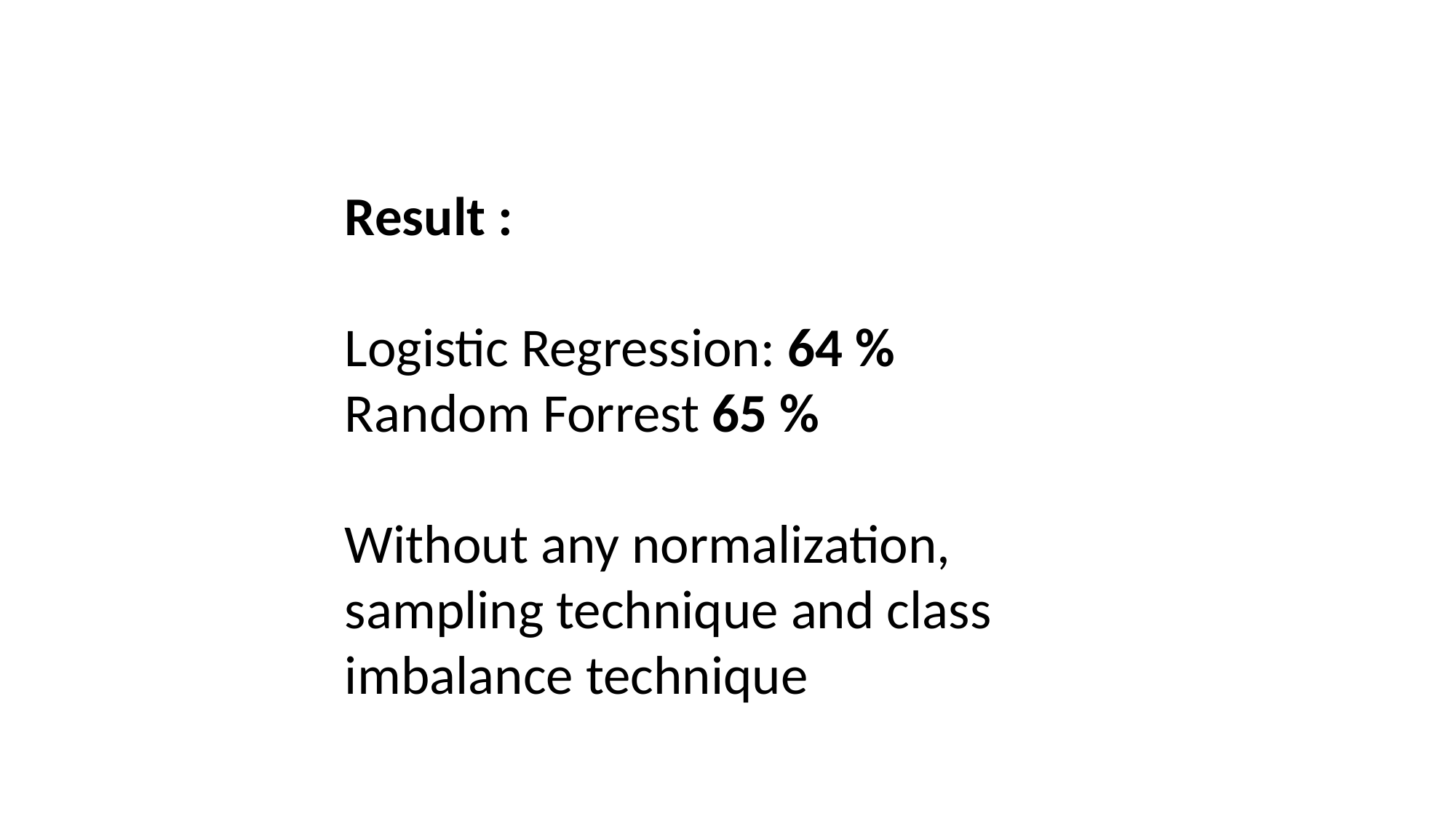

Result :

Logistic Regression: 64 %
Random Forrest 65 %

Without any normalization, sampling technique and class imbalance technique